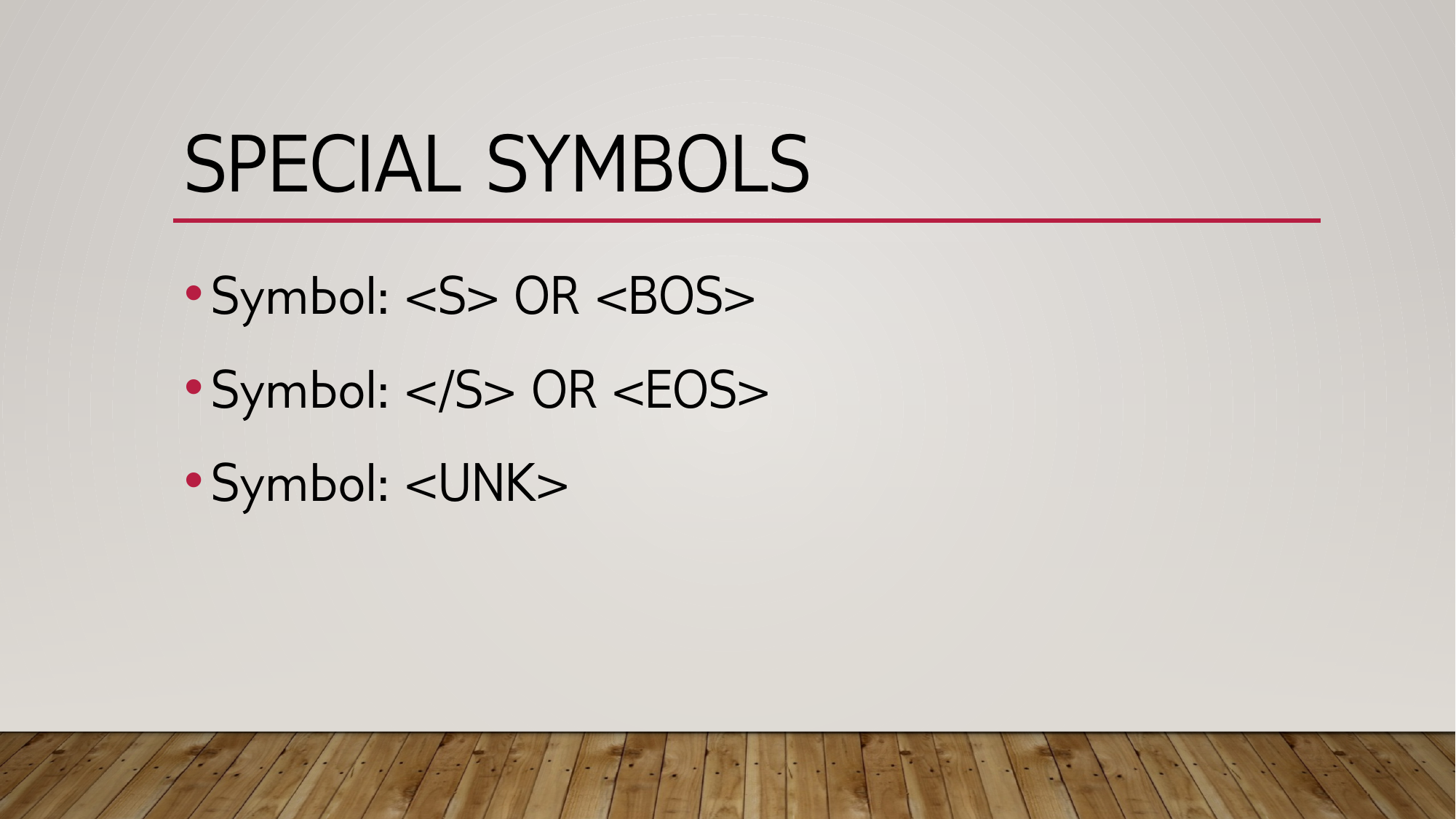

Special Symbols
Symbol: <S> OR <BOS>
Symbol: </S> OR <EOS>
Symbol: <UNK>